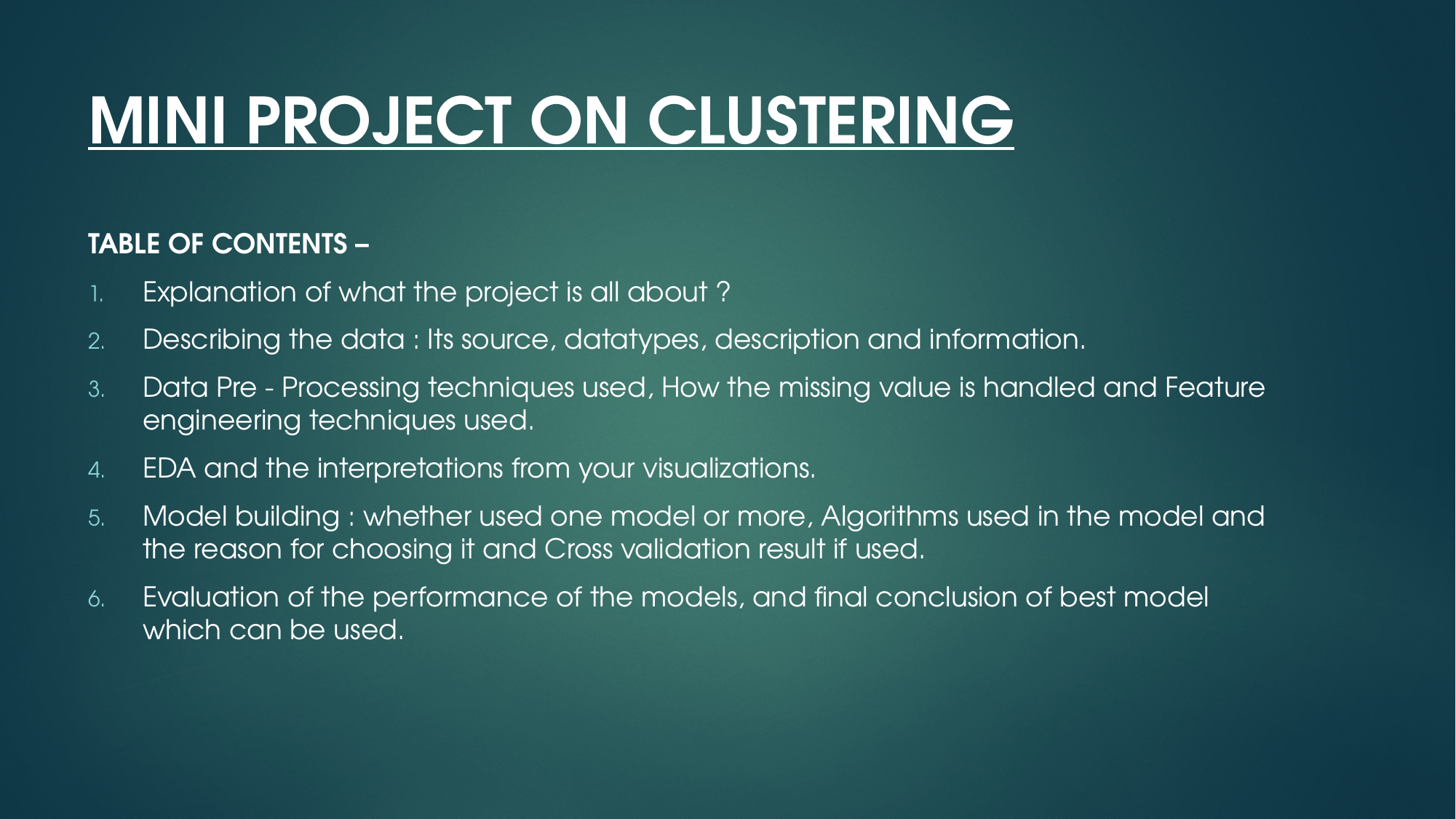

# MINI PROJECT ON CLUSTERING
TABLE OF CONTENTS –
Explanation of what the project is all about ?
Describing the data : Its source, datatypes, description and information.
Data Pre - Processing techniques used, How the missing value is handled and Feature engineering techniques used.
EDA and the interpretations from your visualizations.
Model building : whether used one model or more, Algorithms used in the model and the reason for choosing it and Cross validation result if used.
Evaluation of the performance of the models, and final conclusion of best model which can be used.